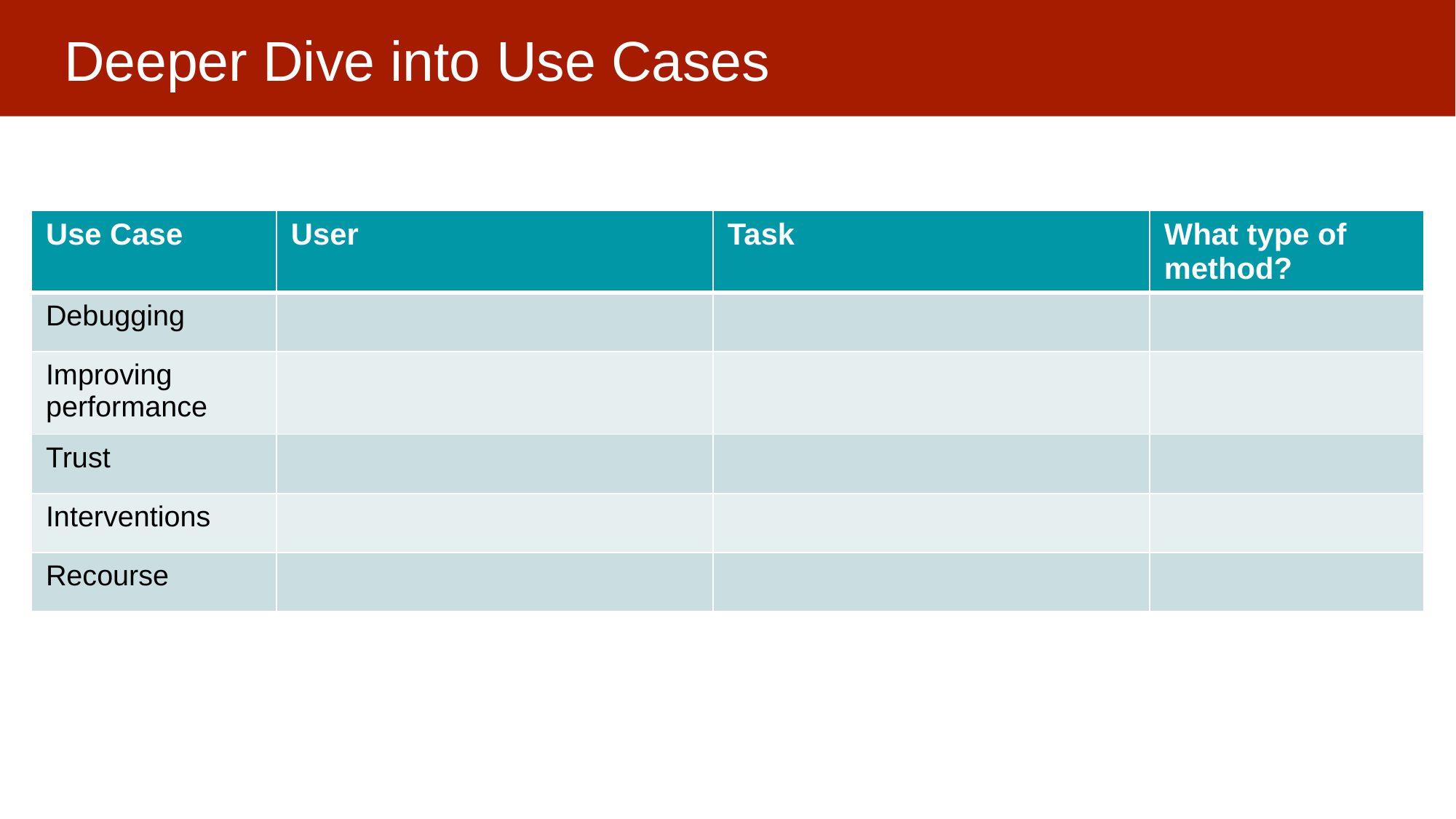

# Deeper Dive into Use Cases
| Use Case | User | Task | What type of method? |
| --- | --- | --- | --- |
| Debugging |  |  |  |
| Improving performance |  |  |  |
| Trust |  |  |  |
| Interventions |  |  |  |
| Recourse |  |  |  |